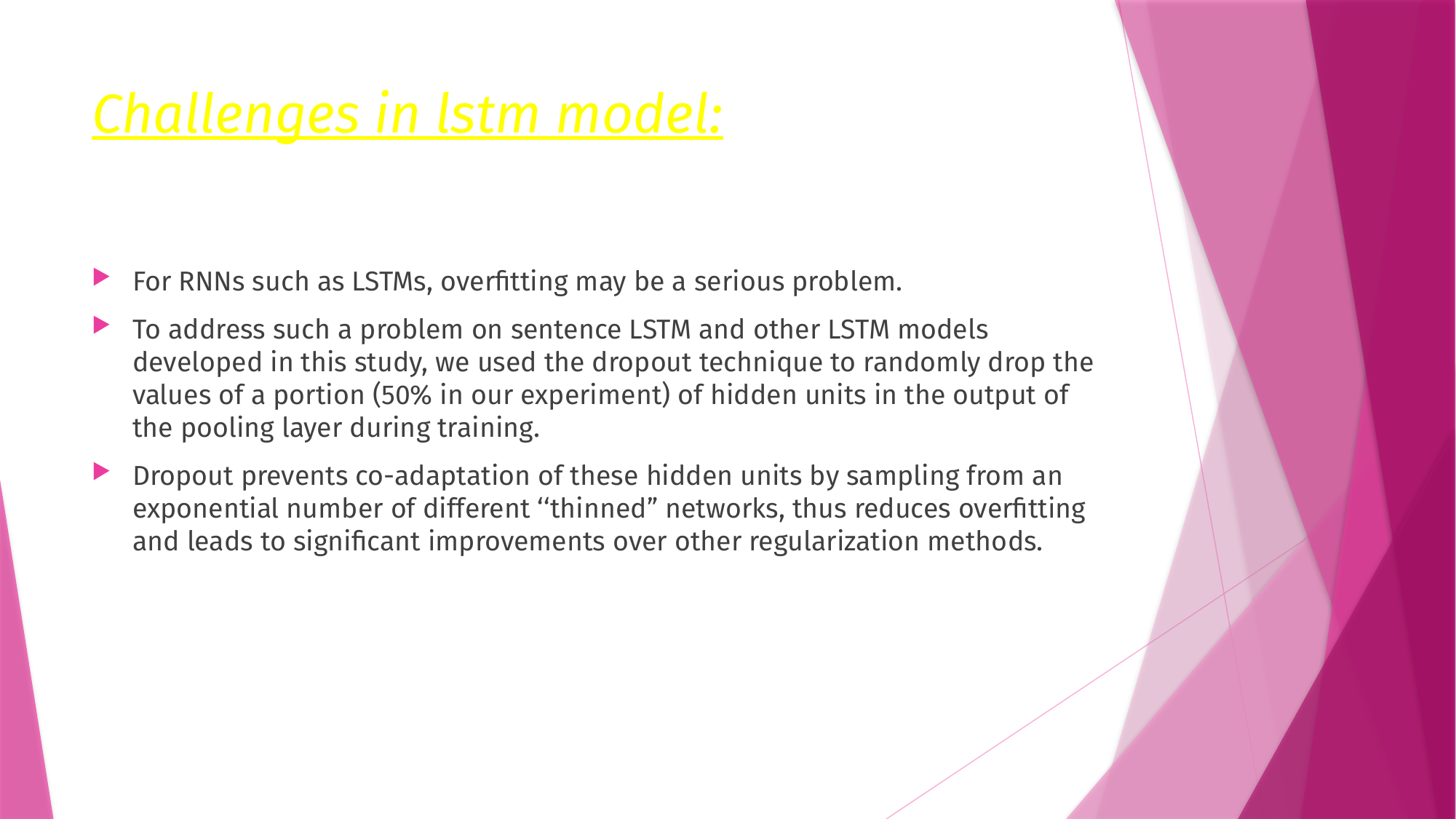

# Challenges in lstm model:
For RNNs such as LSTMs, overfitting may be a serious problem.
To address such a problem on sentence LSTM and other LSTM models developed in this study, we used the dropout technique to randomly drop the values of a portion (50% in our experiment) of hidden units in the output of the pooling layer during training.
Dropout prevents co-adaptation of these hidden units by sampling from an exponential number of different ‘‘thinned” networks, thus reduces overfitting and leads to significant improvements over other regularization methods.